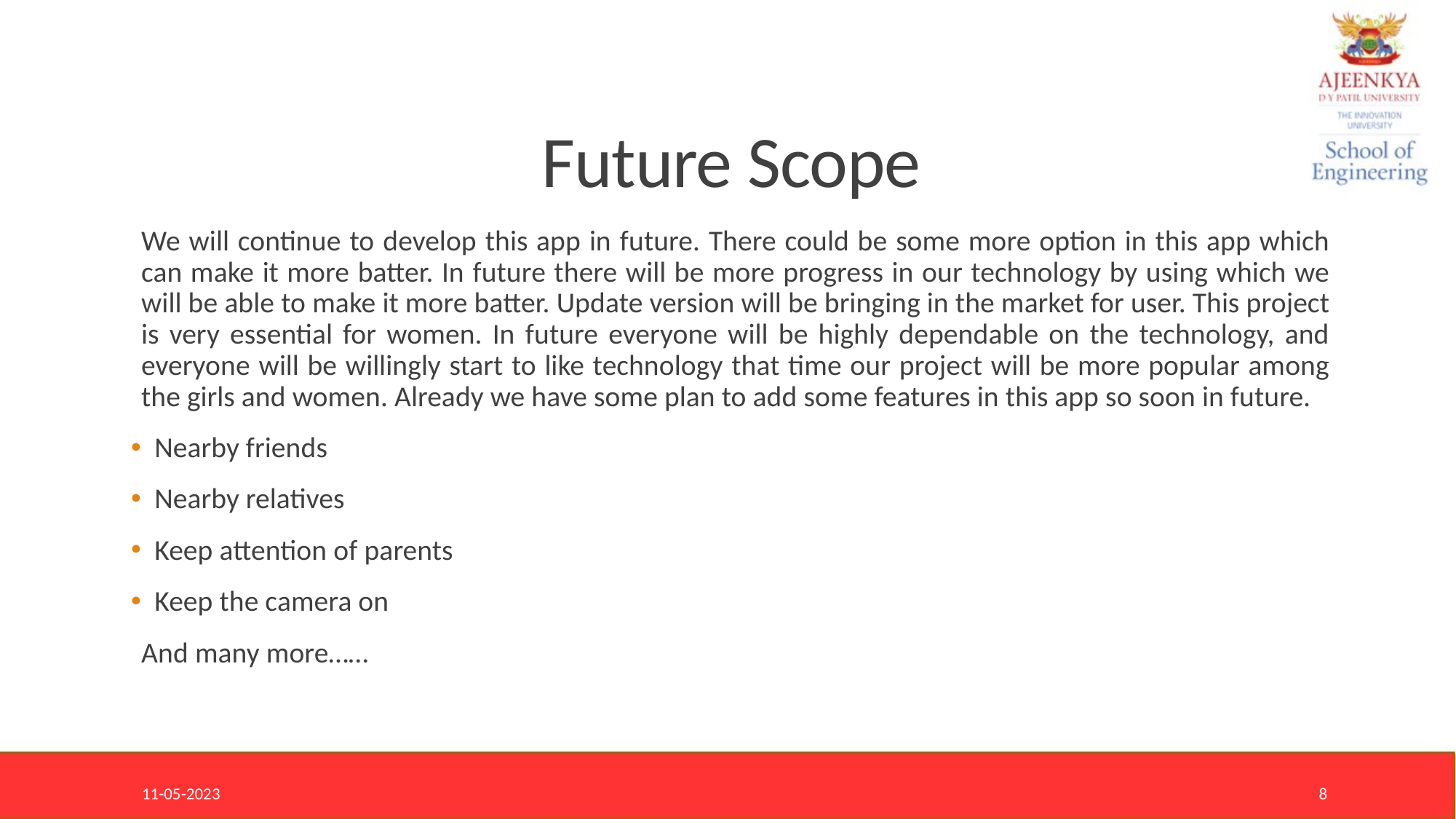

# Future Scope
We will continue to develop this app in future. There could be some more option in this app which can make it more batter. In future there will be more progress in our technology by using which we will be able to make it more batter. Update version will be bringing in the market for user. This project is very essential for women. In future everyone will be highly dependable on the technology, and everyone will be willingly start to like technology that time our project will be more popular among the girls and women. Already we have some plan to add some features in this app so soon in future.
  Nearby friends
  Nearby relatives
  Keep attention of parents
  Keep the camera on
And many more……
11-05-2023
8